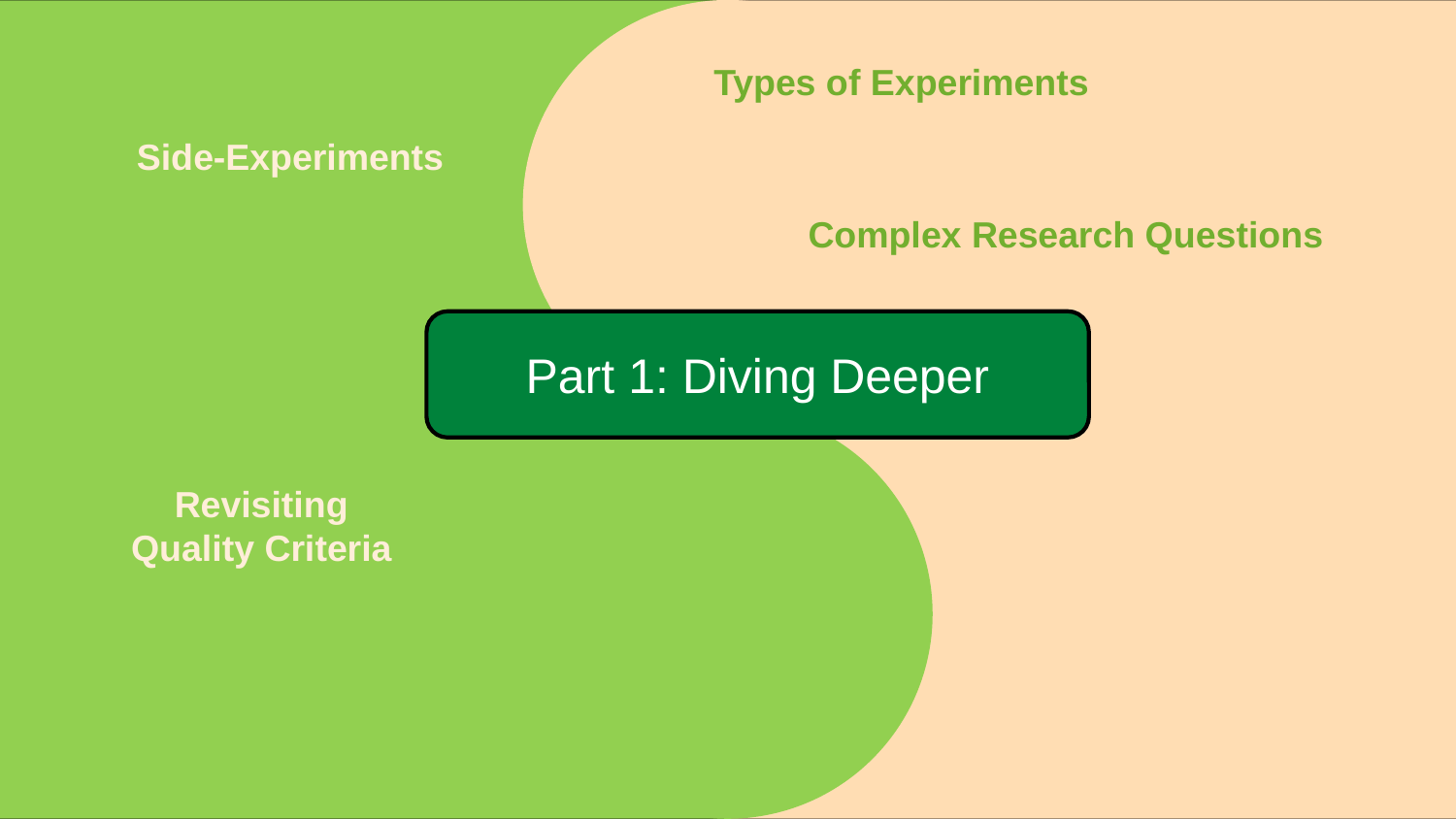

Types of Experiments
Side-Experiments
Complex Research Questions
Part 1: Diving Deeper
Revisiting
Quality Criteria